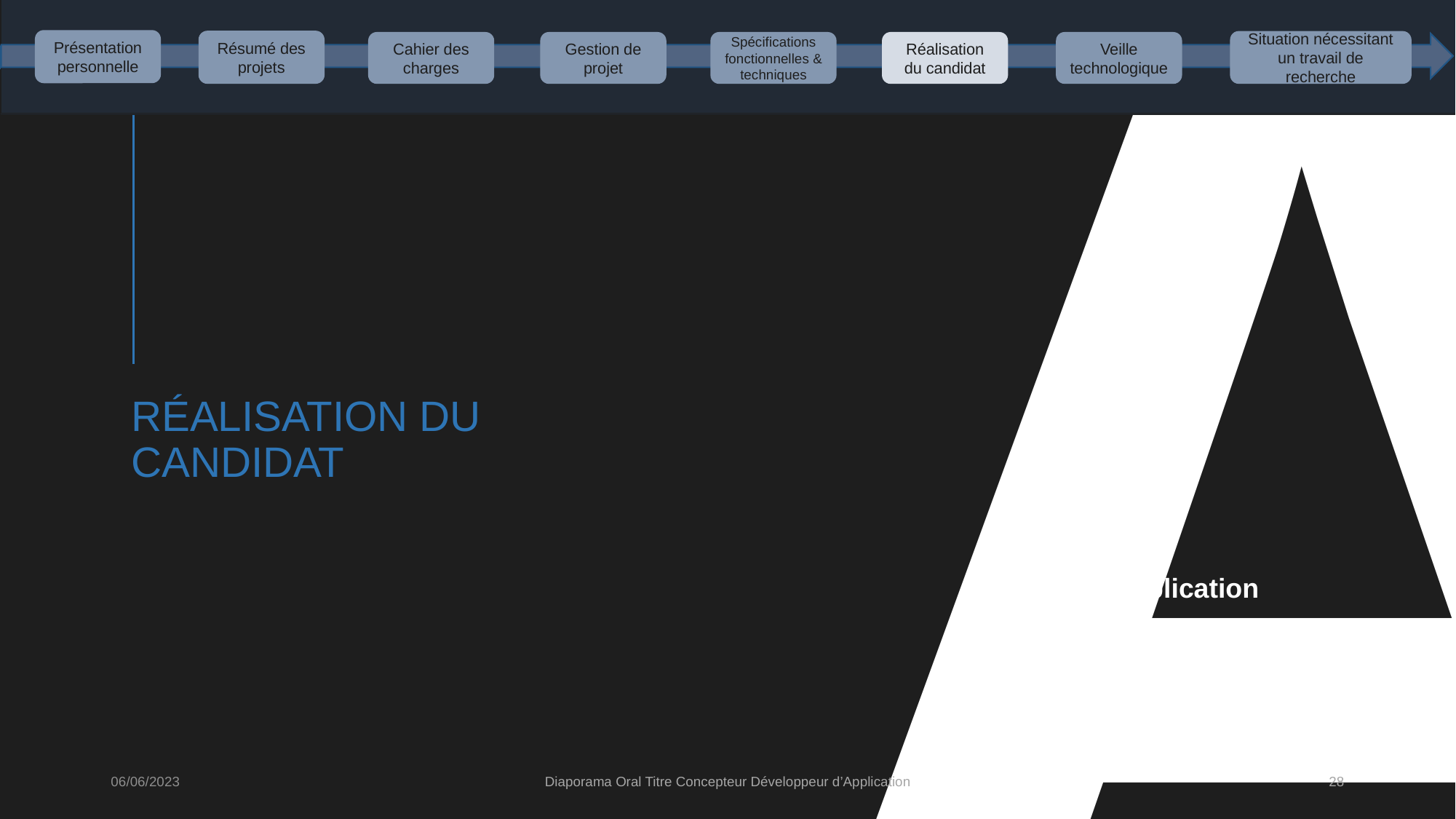

Présentation personnelle
Résumé des projets
Situation nécessitant un travail de recherche
Cahier des charges
Gestion de projet
Veille technologique
Réalisation du candidat

A

Présentation personnelle
Résumé des projets
Situation nécessitant un travail de recherche
Cahier des charges
Gestion de projet
Veille technologique
Réalisation du candidat

Spécifications fonctionnelles & techniques
Spécifications fonctionnelles & techniques
# Réalisation du candidat

pplication
06/06/2023
Diaporama Oral Titre Concepteur Développeur d’Application
28